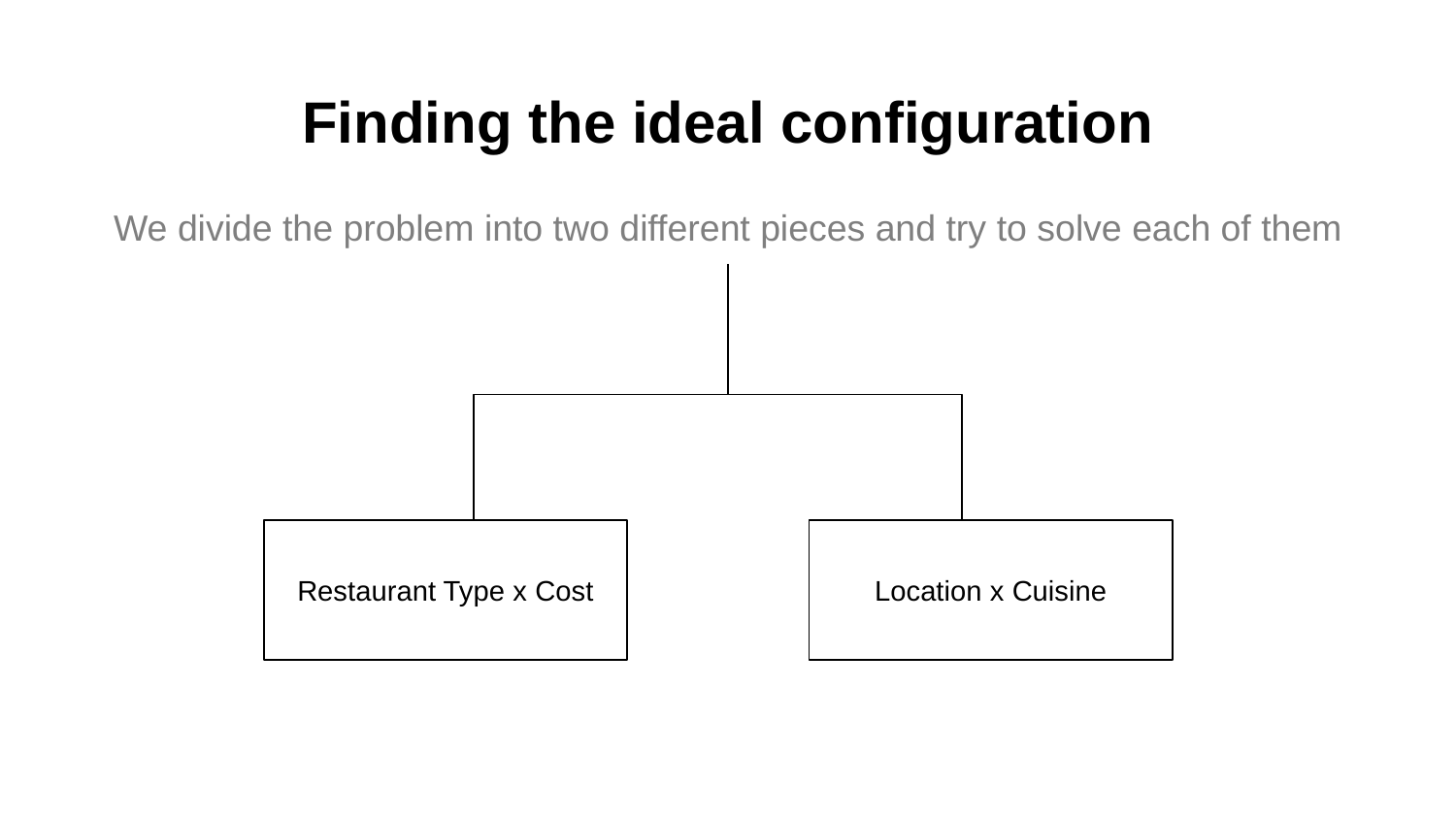

# Finding the ideal configuration
We divide the problem into two different pieces and try to solve each of them
Restaurant Type x Cost
Location x Cuisine